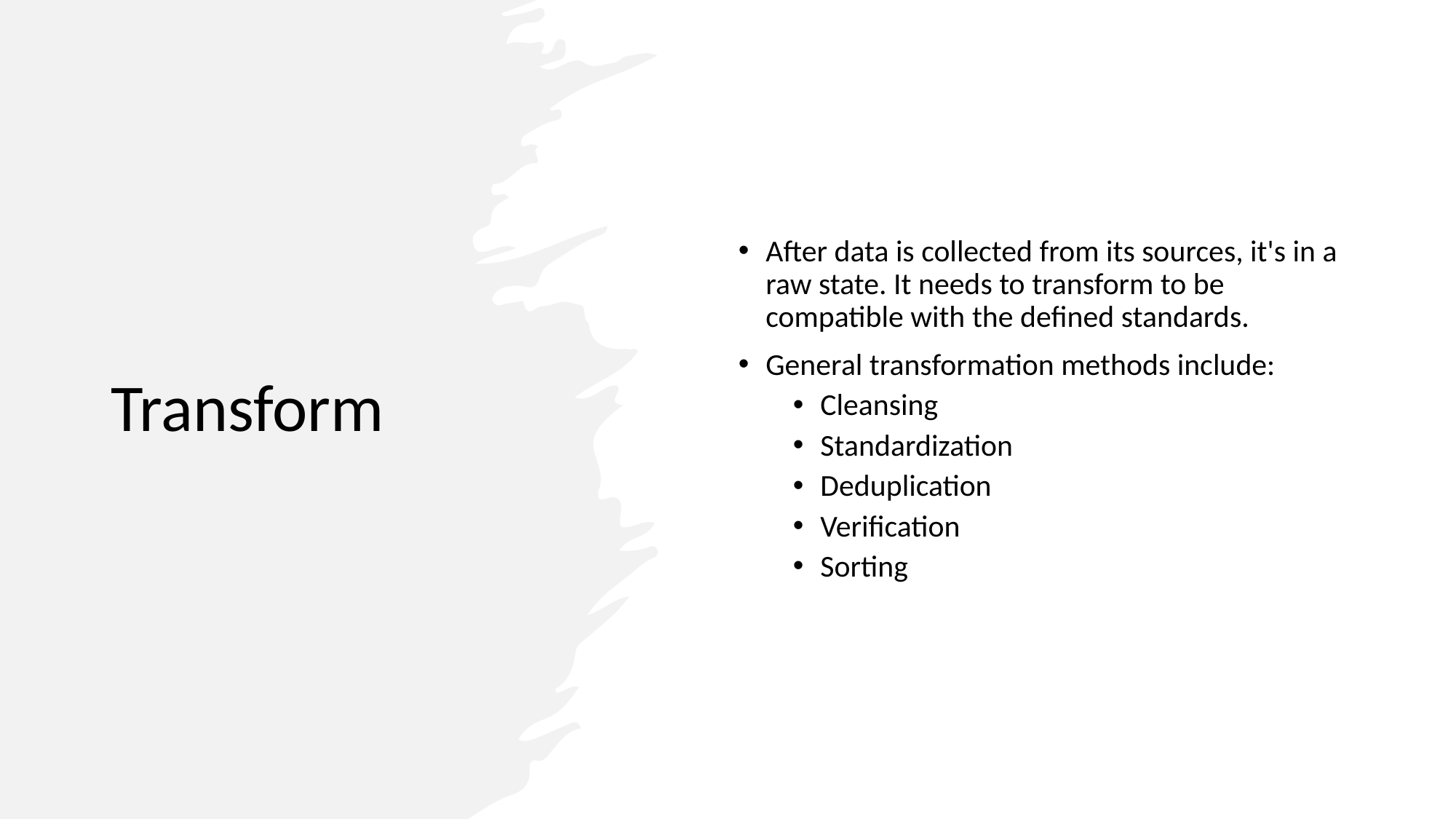

# Transform
After data is collected from its sources, it's in a raw state. It needs to transform to be compatible with the defined standards.
General transformation methods include:
Cleansing
Standardization
Deduplication
Verification
Sorting